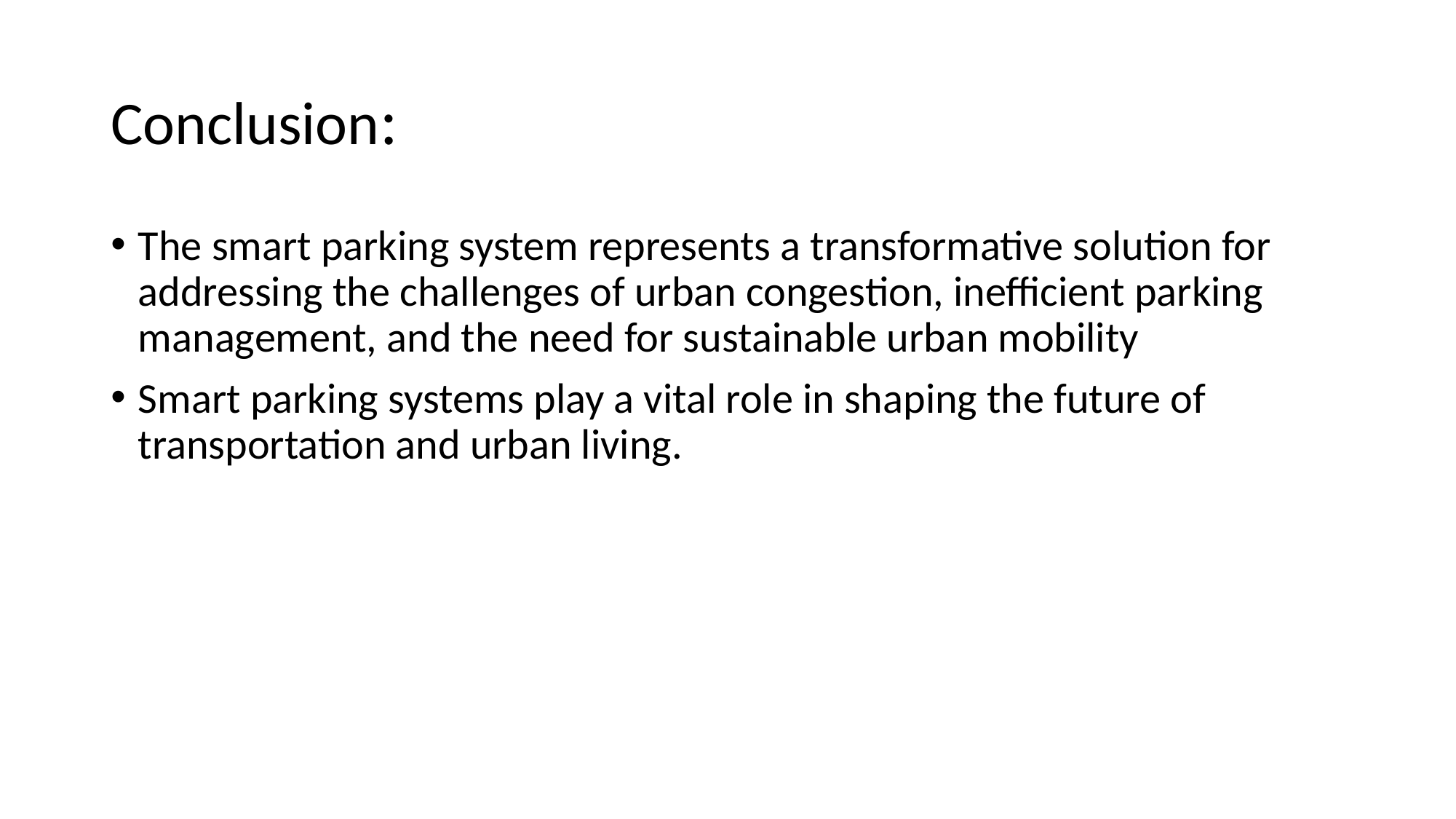

# Conclusion:
The smart parking system represents a transformative solution for addressing the challenges of urban congestion, inefficient parking management, and the need for sustainable urban mobility
Smart parking systems play a vital role in shaping the future of transportation and urban living.